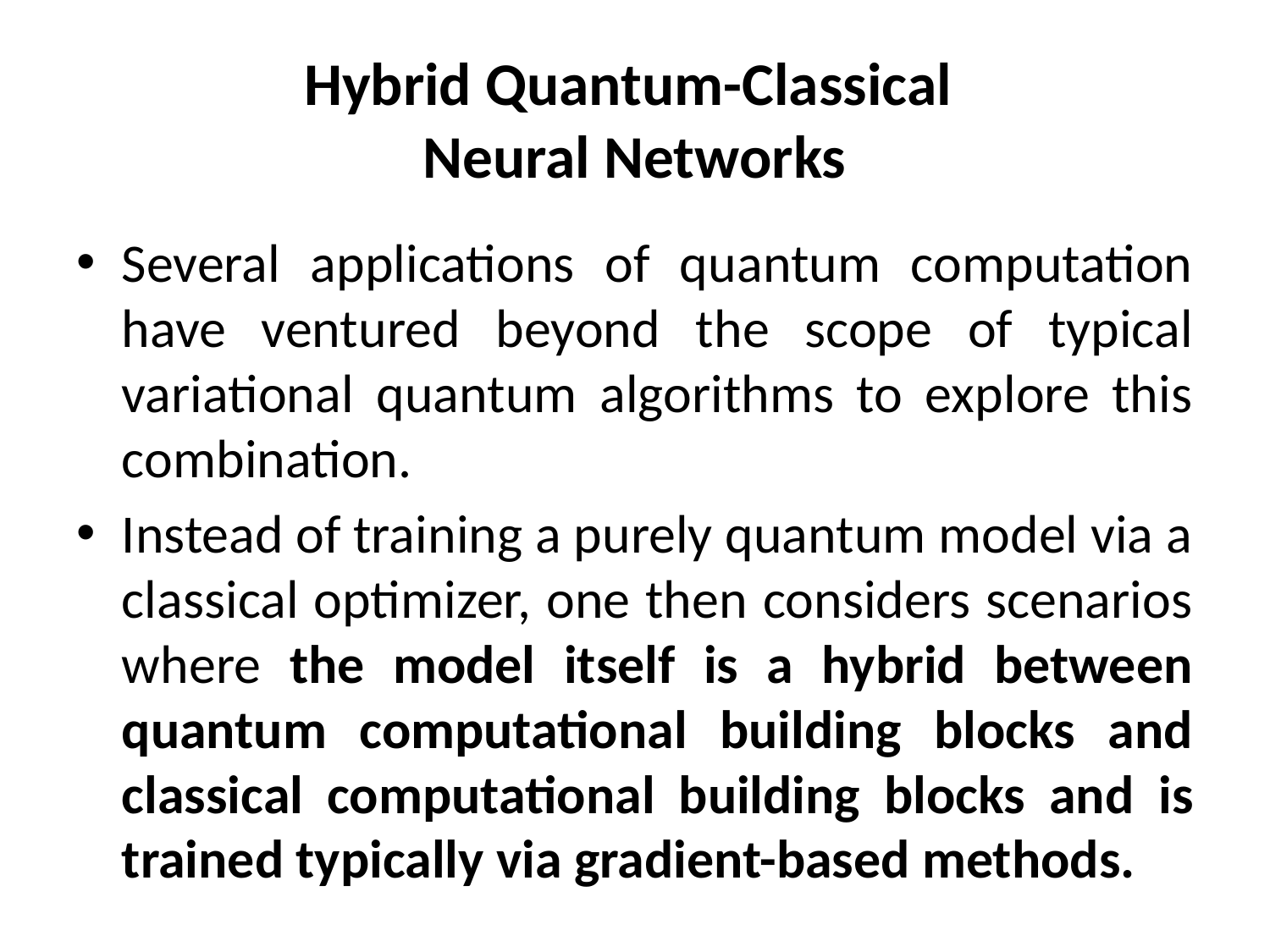

# Hybrid Quantum-Classical Neural Networks
Several applications of quantum computation have ventured beyond the scope of typical variational quantum algorithms to explore this combination.
Instead of training a purely quantum model via a classical optimizer, one then considers scenarios where the model itself is a hybrid between quantum computational building blocks and classical computational building blocks and is trained typically via gradient-based methods.